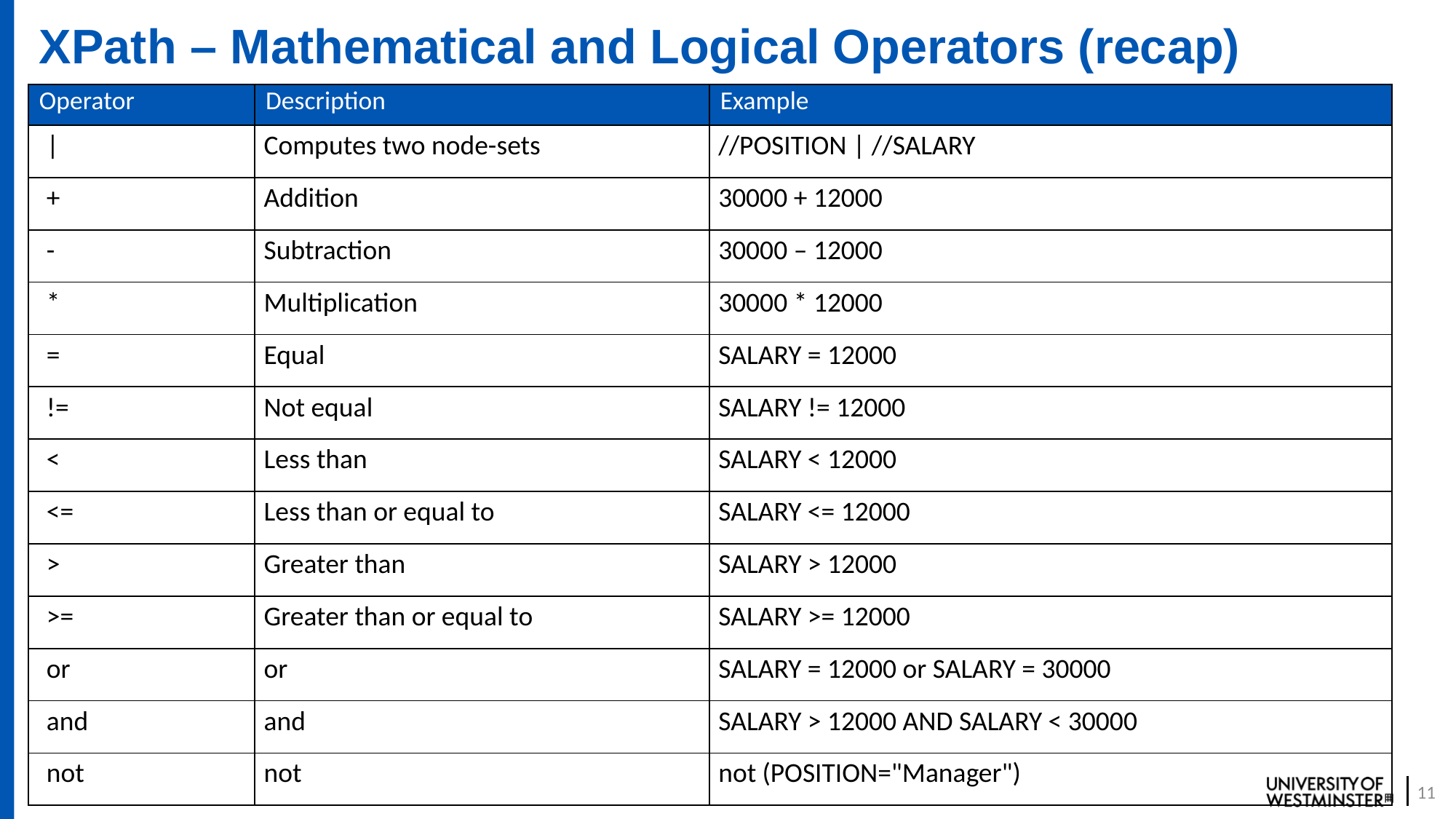

# XPath – Mathematical and Logical Operators (recap)
| Operator | Description | Example |
| --- | --- | --- |
| | | Computes two node-sets | //POSITION | //SALARY |
| + | Addition | 30000 + 12000 |
| - | Subtraction | 30000 – 12000 |
| \* | Multiplication | 30000 \* 12000 |
| = | Equal | SALARY = 12000 |
| != | Not equal | SALARY != 12000 |
| < | Less than | SALARY < 12000 |
| <= | Less than or equal to | SALARY <= 12000 |
| > | Greater than | SALARY > 12000 |
| >= | Greater than or equal to | SALARY >= 12000 |
| or | or | SALARY = 12000 or SALARY = 30000 |
| and | and | SALARY > 12000 AND SALARY < 30000 |
| not | not | not (POSITION="Manager") |
11